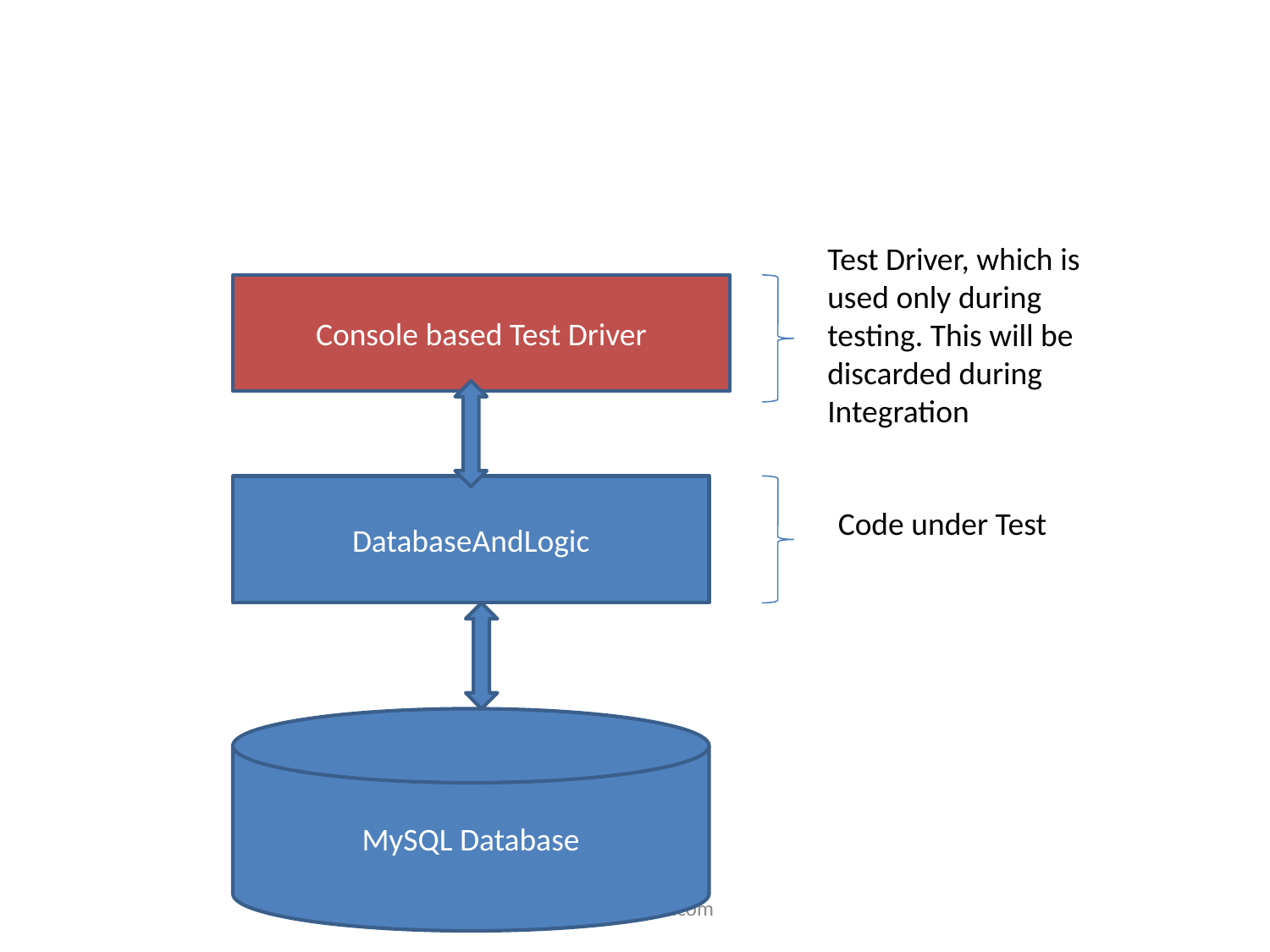

Test Driver, which is used only during testing. This will be discarded during Integration
Console based Test Driver

DatabaseAndLogic

Code under Test

MySQL Database
www.java652.com